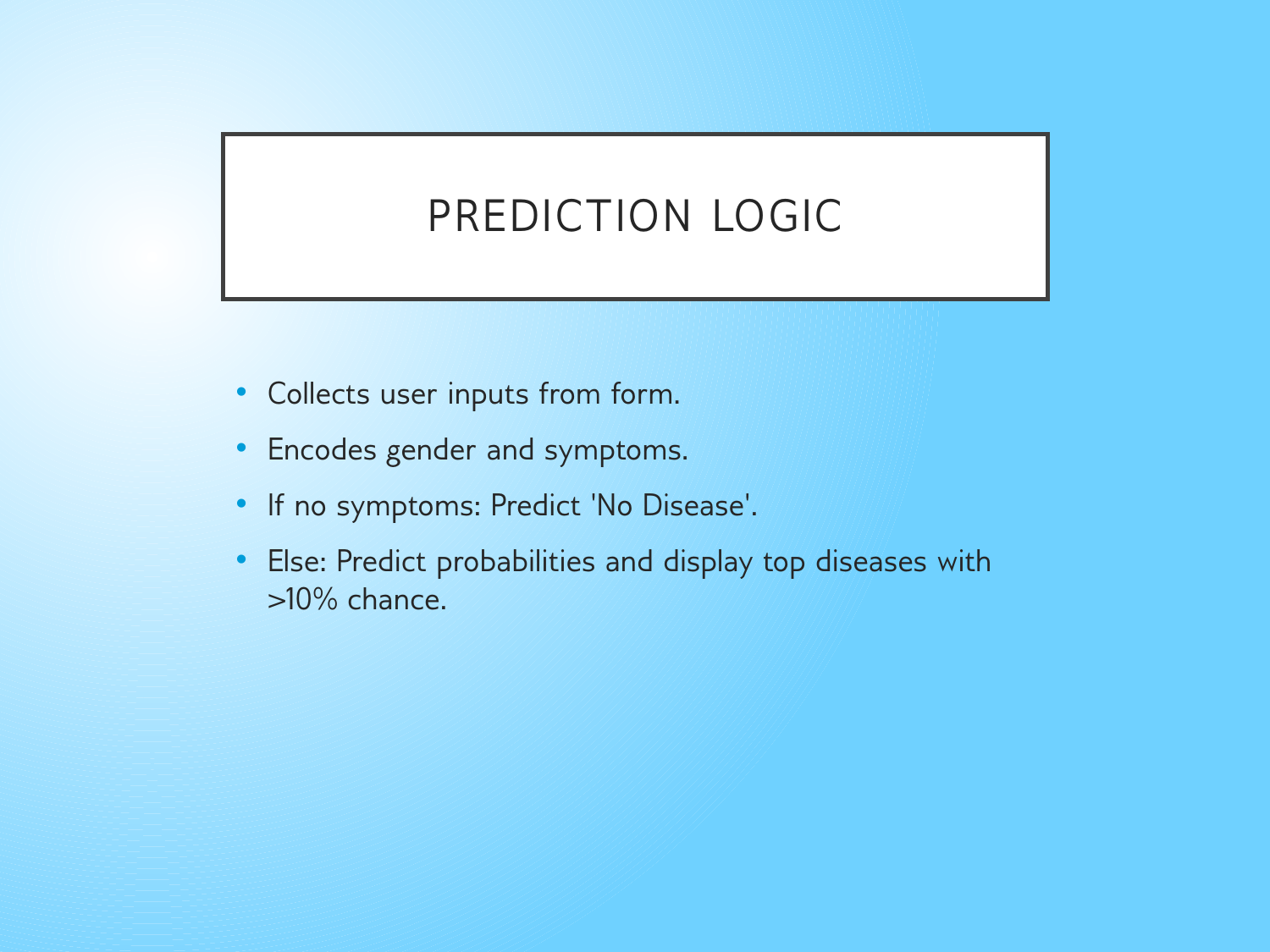

# Prediction Logic
Collects user inputs from form.
Encodes gender and symptoms.
If no symptoms: Predict 'No Disease'.
Else: Predict probabilities and display top diseases with >10% chance.